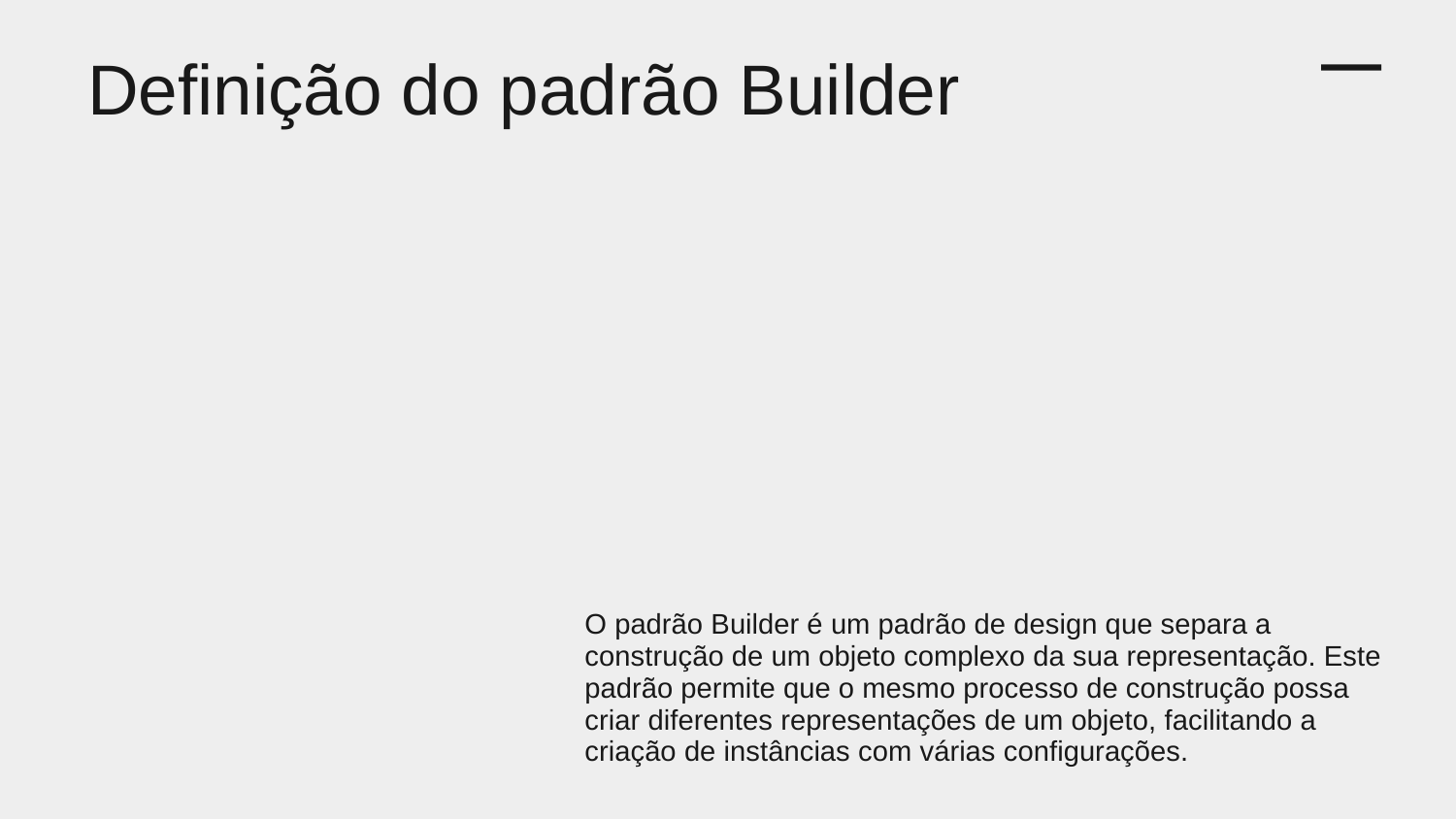

# Definição do padrão Builder
O padrão Builder é um padrão de design que separa a construção de um objeto complexo da sua representação. Este padrão permite que o mesmo processo de construção possa criar diferentes representações de um objeto, facilitando a criação de instâncias com várias configurações.